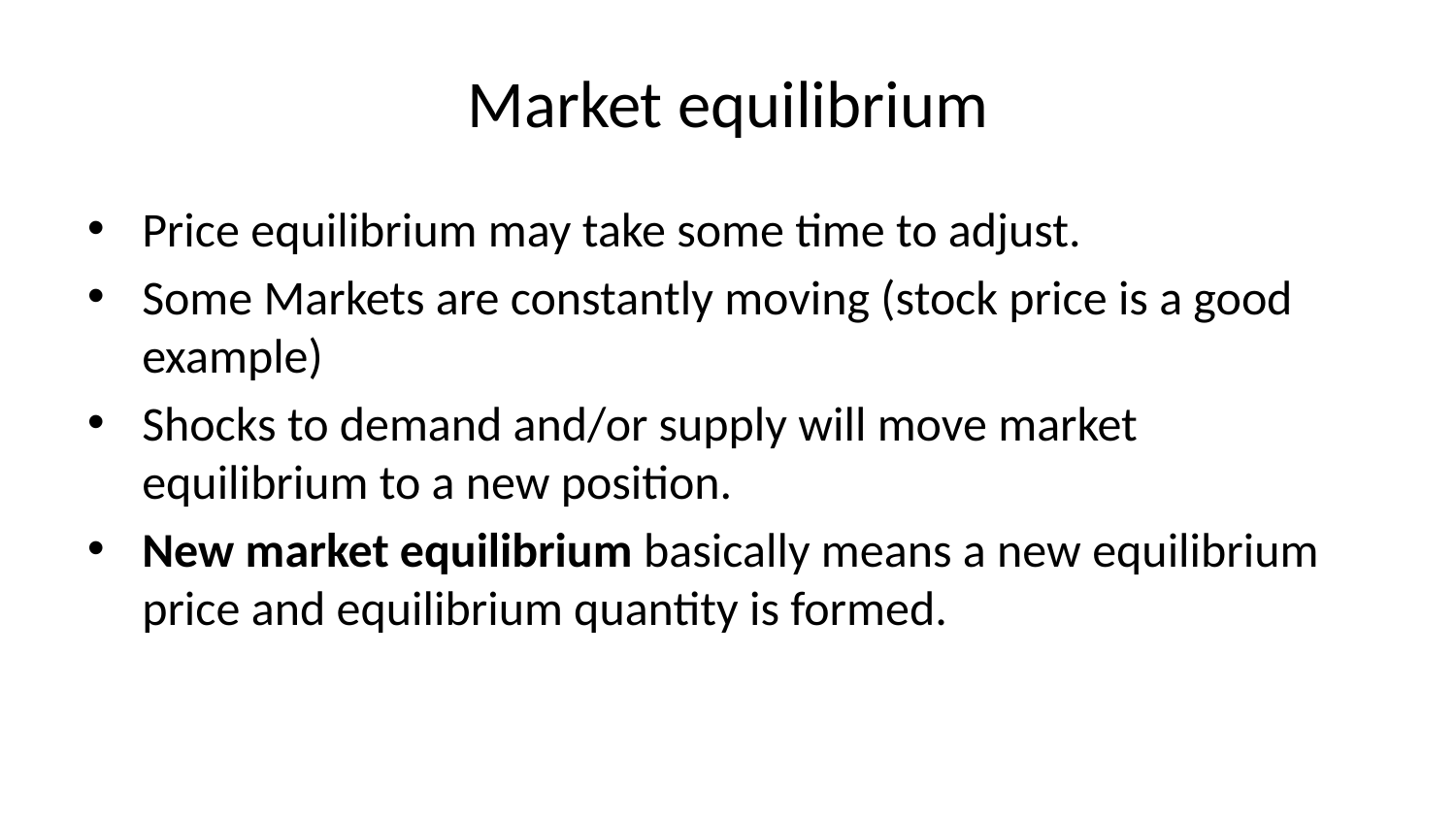

# Market equilibrium
Price equilibrium may take some time to adjust.
Some Markets are constantly moving (stock price is a good example)
Shocks to demand and/or supply will move market equilibrium to a new position.
New market equilibrium basically means a new equilibrium price and equilibrium quantity is formed.